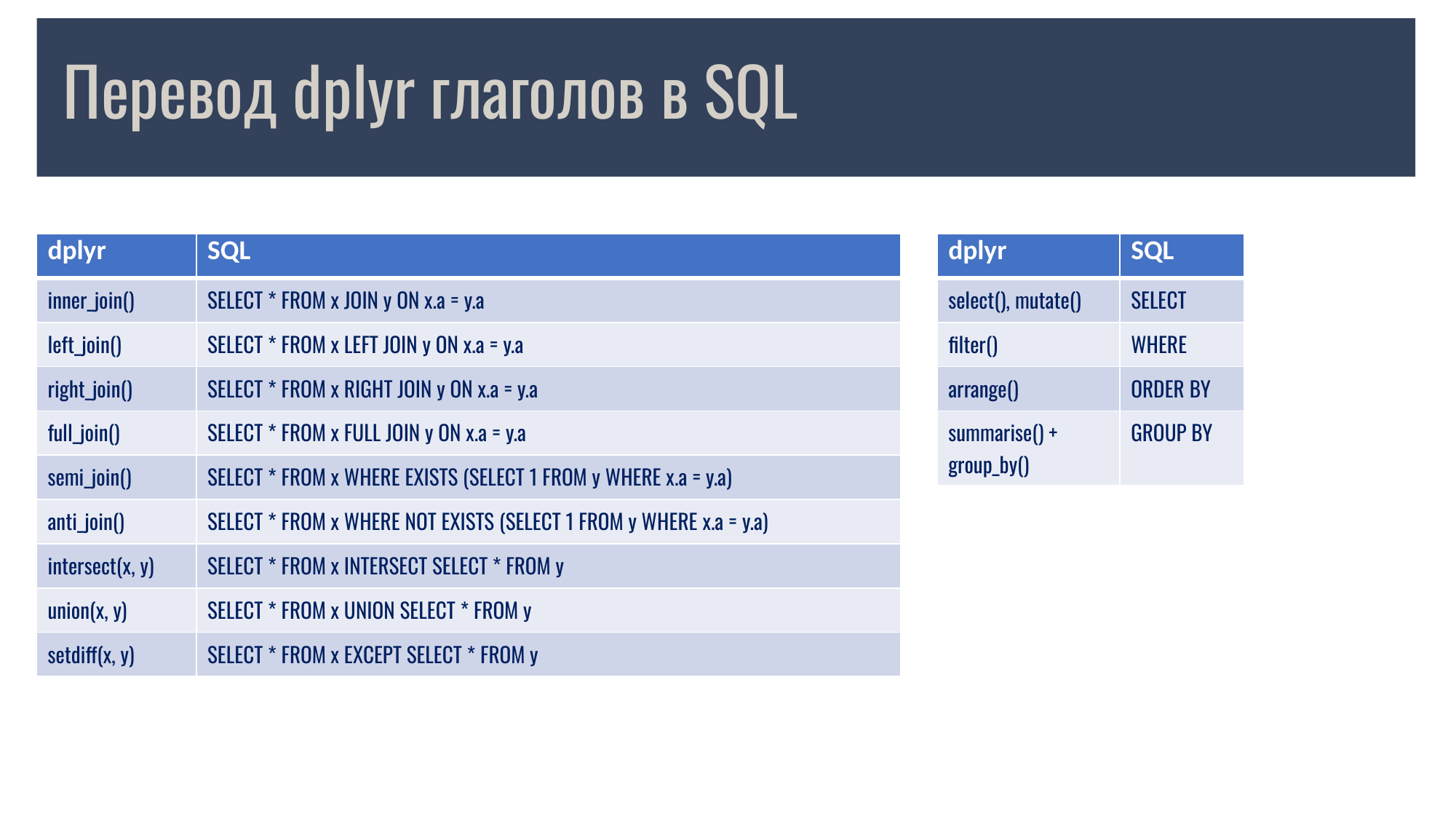

# Перевод dplyr глаголов в SQL
| dplyr | SQL |
| --- | --- |
| inner\_join() | SELECT \* FROM x JOIN y ON x.a = y.a |
| left\_join() | SELECT \* FROM x LEFT JOIN y ON x.a = y.a |
| right\_join() | SELECT \* FROM x RIGHT JOIN y ON x.a = y.a |
| full\_join() | SELECT \* FROM x FULL JOIN y ON x.a = y.a |
| semi\_join() | SELECT \* FROM x WHERE EXISTS (SELECT 1 FROM y WHERE x.a = y.a) |
| anti\_join() | SELECT \* FROM x WHERE NOT EXISTS (SELECT 1 FROM y WHERE x.a = y.a) |
| intersect(x, y) | SELECT \* FROM x INTERSECT SELECT \* FROM y |
| union(x, y) | SELECT \* FROM x UNION SELECT \* FROM y |
| setdiff(x, y) | SELECT \* FROM x EXCEPT SELECT \* FROM y |
| dplyr | SQL |
| --- | --- |
| select(), mutate() | SELECT |
| filter() | WHERE |
| arrange() | ORDER BY |
| summarise() + group\_by() | GROUP BY |